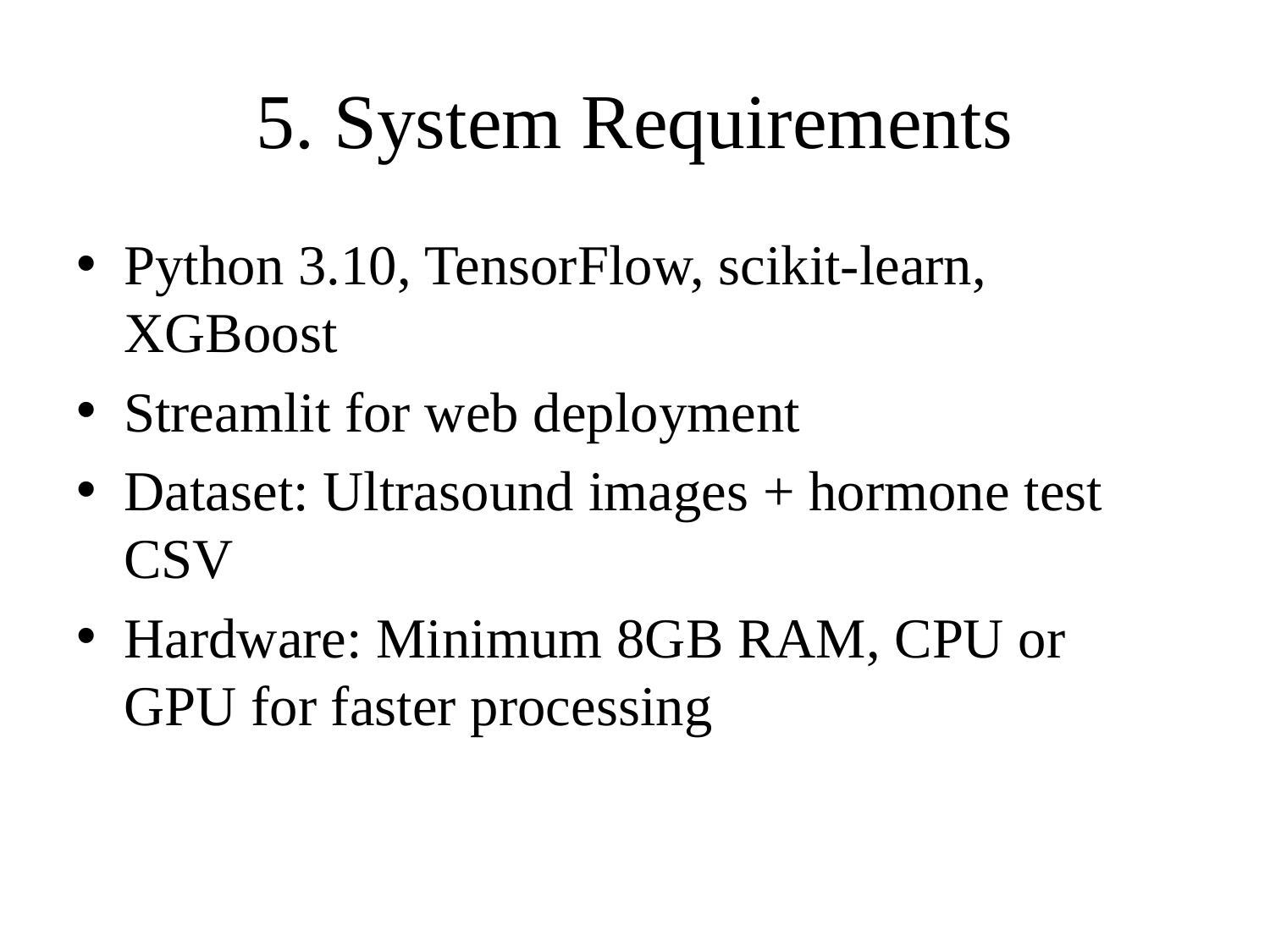

# 5. System Requirements
Python 3.10, TensorFlow, scikit-learn, XGBoost
Streamlit for web deployment
Dataset: Ultrasound images + hormone test CSV
Hardware: Minimum 8GB RAM, CPU or GPU for faster processing